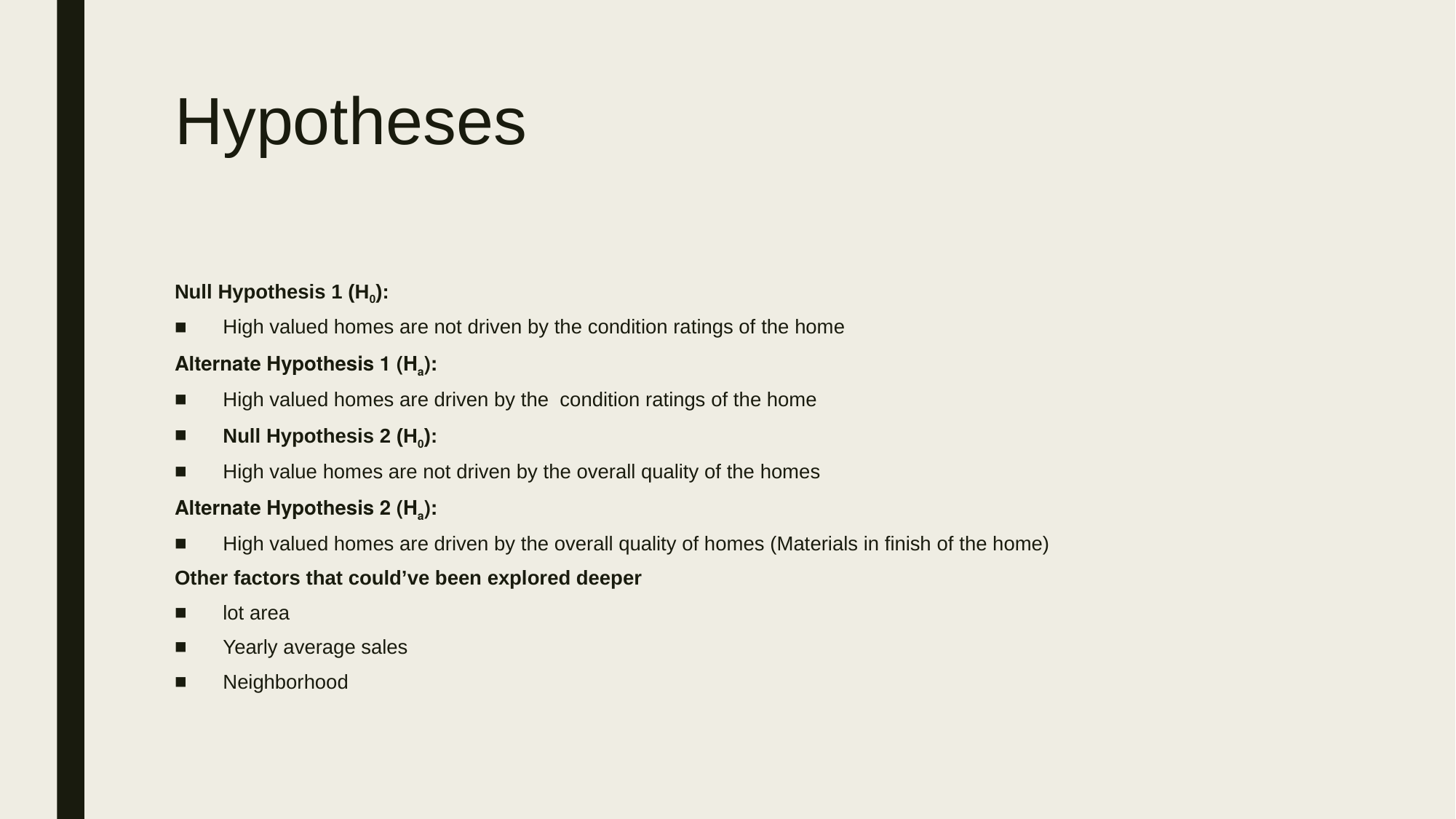

# Hypotheses
Null Hypothesis 1 (H0):
High valued homes are not driven by the condition ratings of the home
Alternate Hypothesis 1 (Ha):
High valued homes are driven by the  condition ratings of the home
Null Hypothesis 2 (H0):
High value homes are not driven by the overall quality of the homes
Alternate Hypothesis 2 (Ha):
High valued homes are driven by the overall quality of homes (Materials in finish of the home)
Other factors that could’ve been explored deeper
lot area
Yearly average sales
Neighborhood